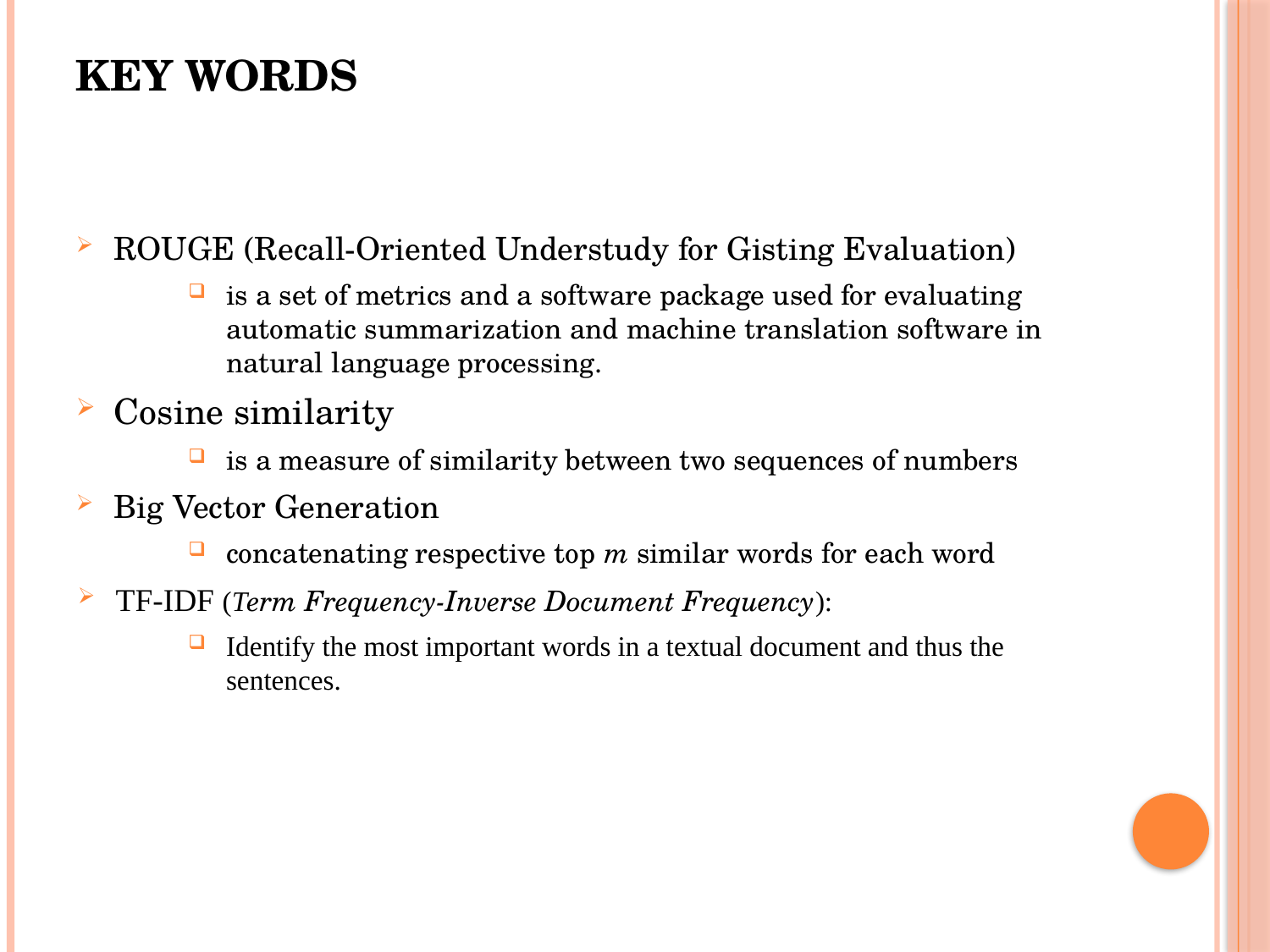

# Key words
ROUGE (Recall-Oriented Understudy for Gisting Evaluation)
is a set of metrics and a software package used for evaluating automatic summarization and machine translation software in natural language processing.
Cosine similarity
is a measure of similarity between two sequences of numbers
Big Vector Generation
concatenating respective top m similar words for each word
TF-IDF (Term Frequency-Inverse Document Frequency):
Identify the most important words in a textual document and thus the sentences.